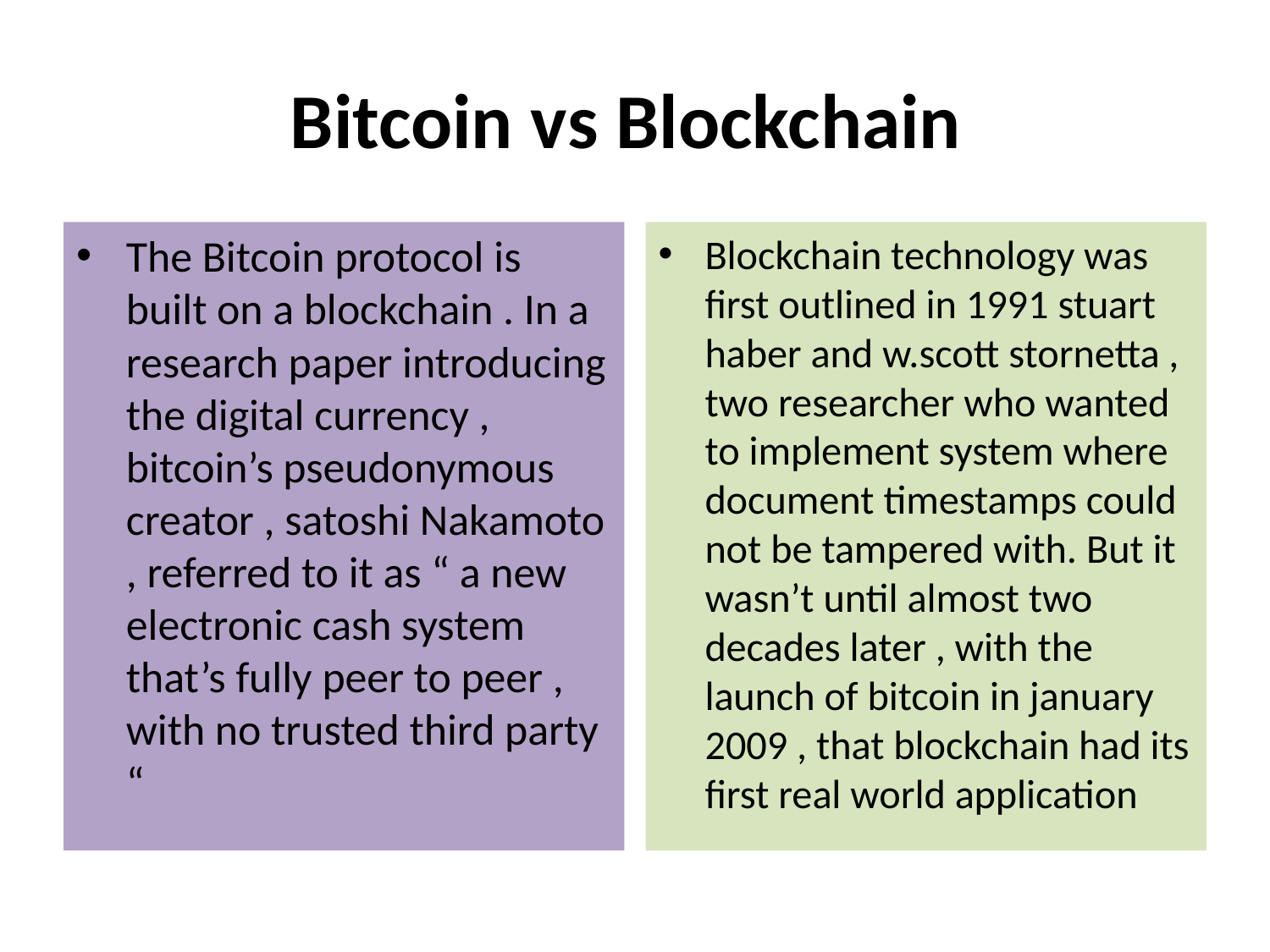

# Bitcoin vs Blockchain
The Bitcoin protocol is built on a blockchain . In a research paper introducing the digital currency , bitcoin’s pseudonymous creator , satoshi Nakamoto , referred to it as “ a new electronic cash system that’s fully peer to peer , with no trusted third party “
Blockchain technology was first outlined in 1991 stuart haber and w.scott stornetta , two researcher who wanted to implement system where document timestamps could not be tampered with. But it wasn’t until almost two decades later , with the launch of bitcoin in january 2009 , that blockchain had its first real world application